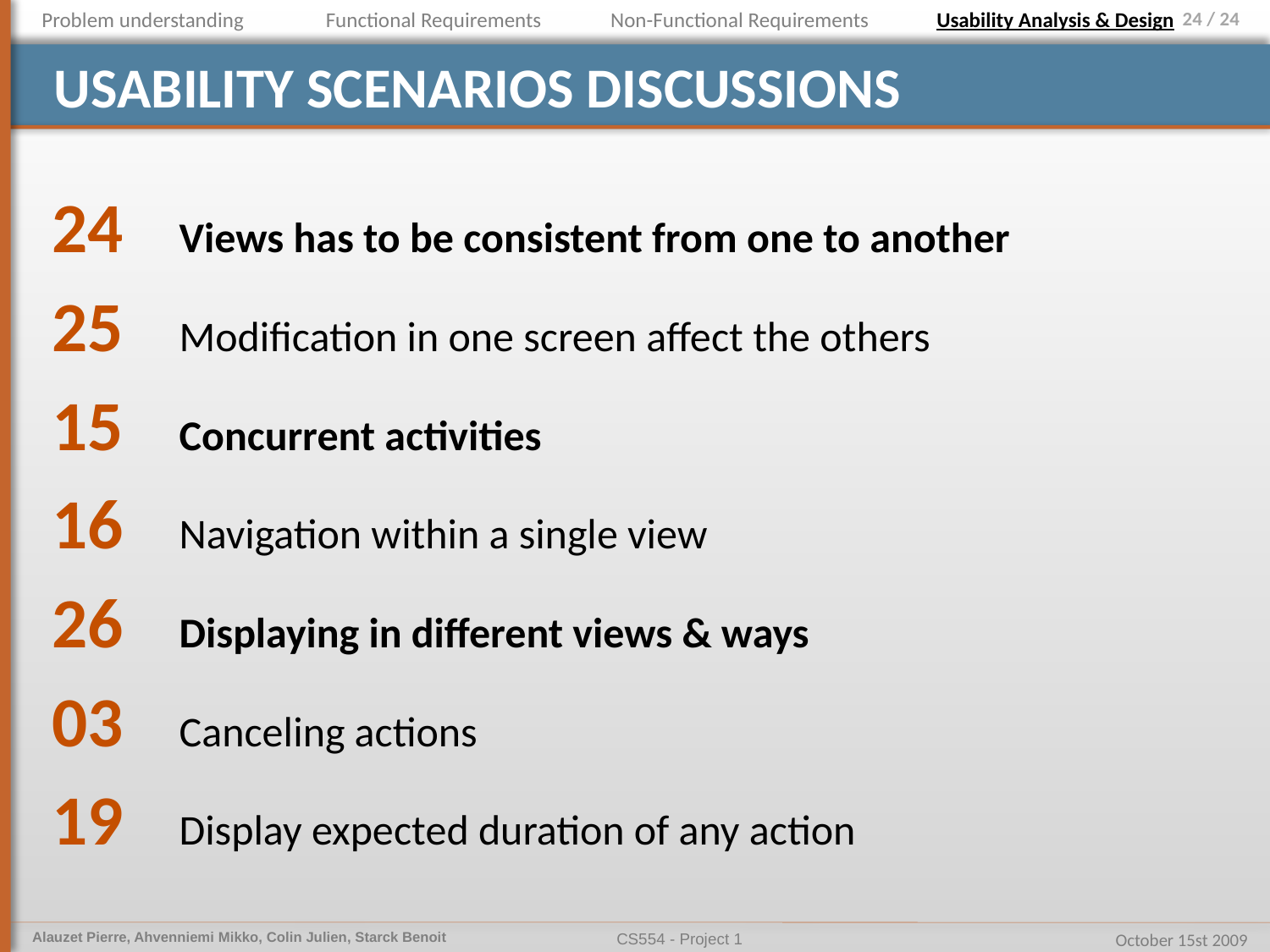

Problem understanding
Functional Requirements
Non-Functional Requirements
Usability Analysis & Design
# Usability scenarios discussions
24 	Views has to be consistent from one to another
25 	Modification in one screen affect the others
15 	Concurrent activities
16 	Navigation within a single view
26 	Displaying in different views & ways
03 	Canceling actions
19 	Display expected duration of any action